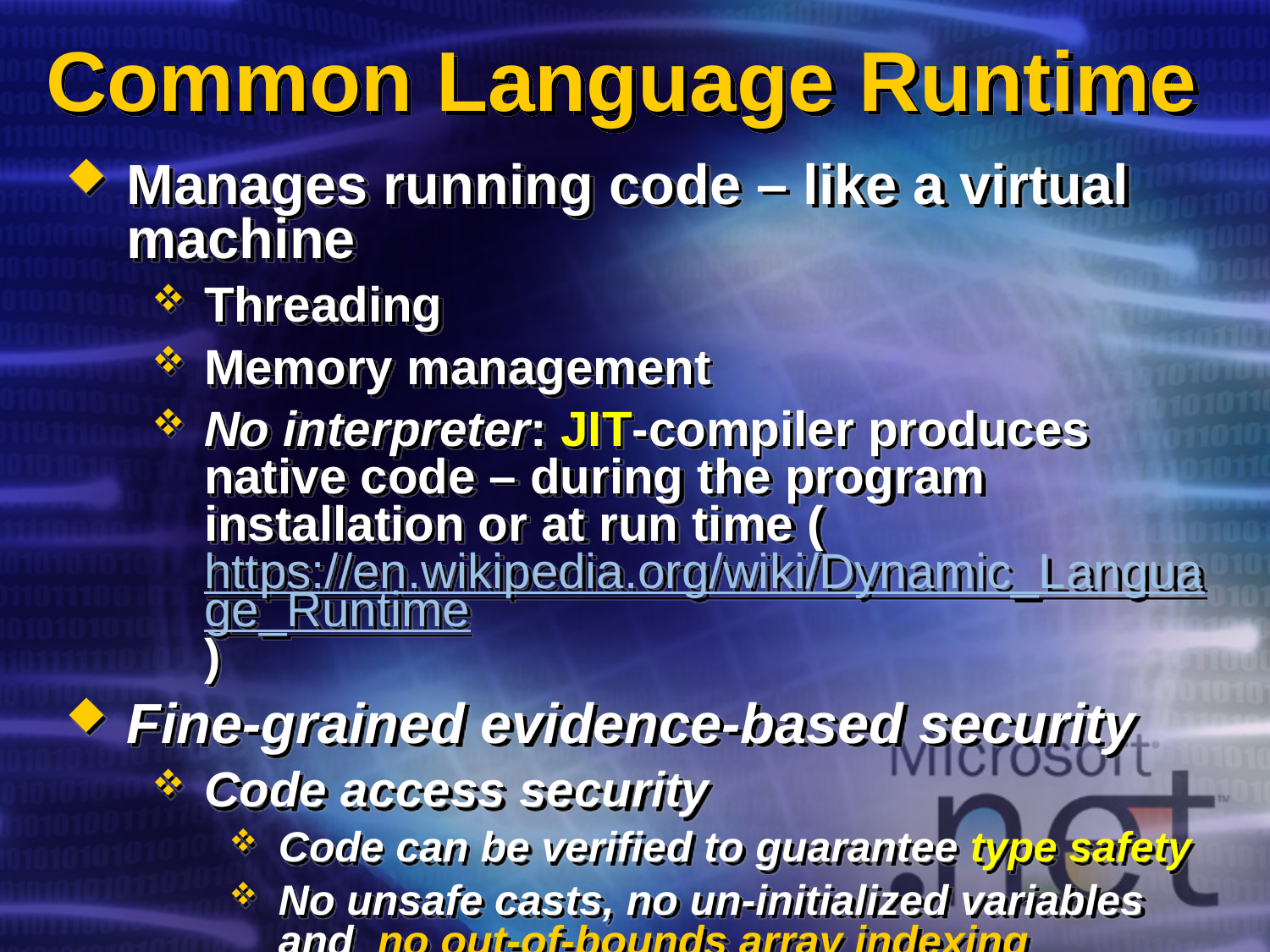

# Common Language Runtime
Manages running code – like a virtual machine
Threading
Memory management
No interpreter: JIT-compiler produces native code – during the program installation or at run time (https://en.wikipedia.org/wiki/Dynamic_Language_Runtime)
Fine-grained evidence-based security
Code access security
Code can be verified to guarantee type safety
No unsafe casts, no un-initialized variables and  no out-of-bounds array indexing
Role-based security